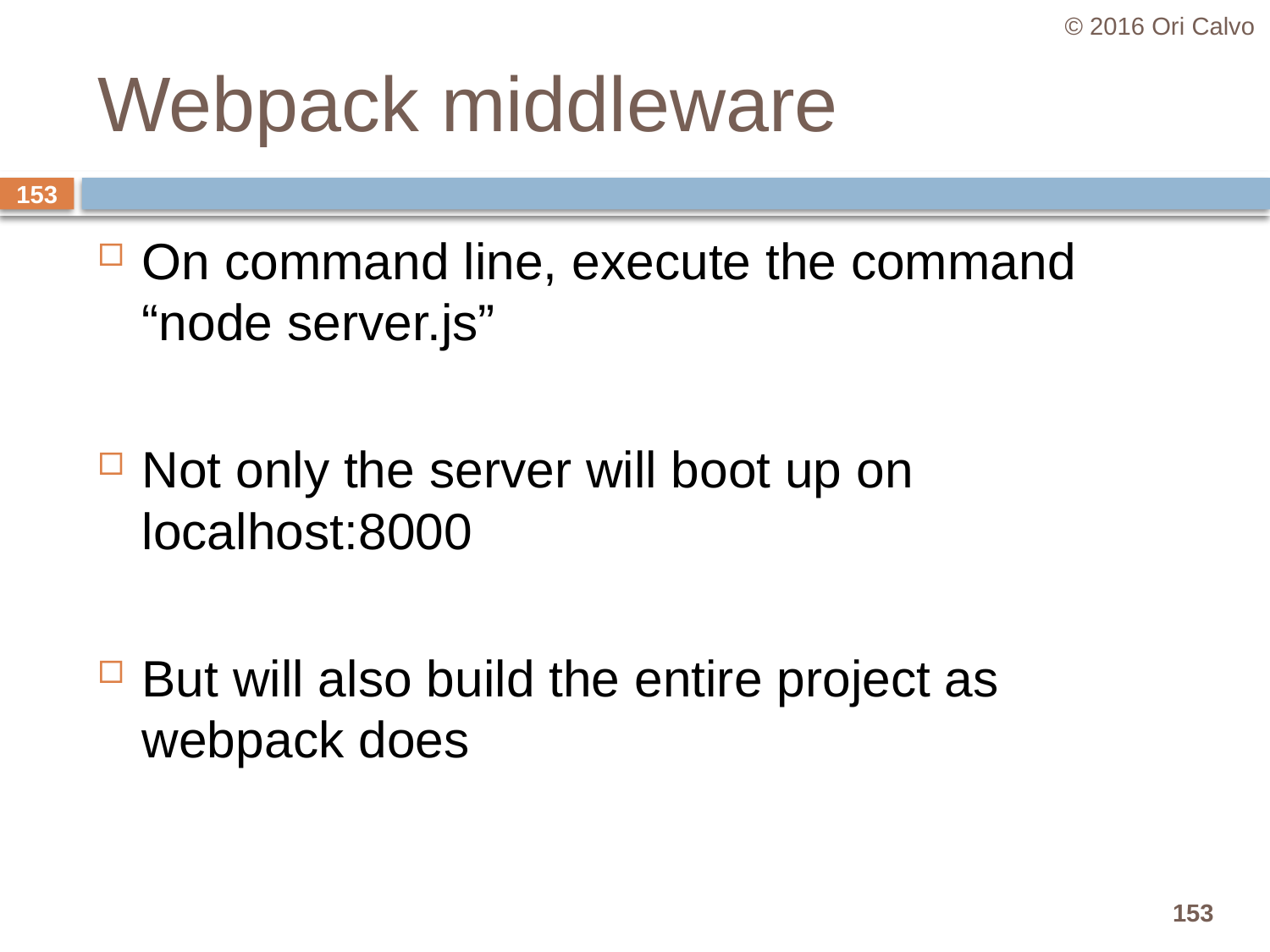

© 2016 Ori Calvo
# Webpack middleware
153
On command line, execute the command “node server.js”

Not only the server will boot up on localhost:8000

But will also build the entire project as webpack does